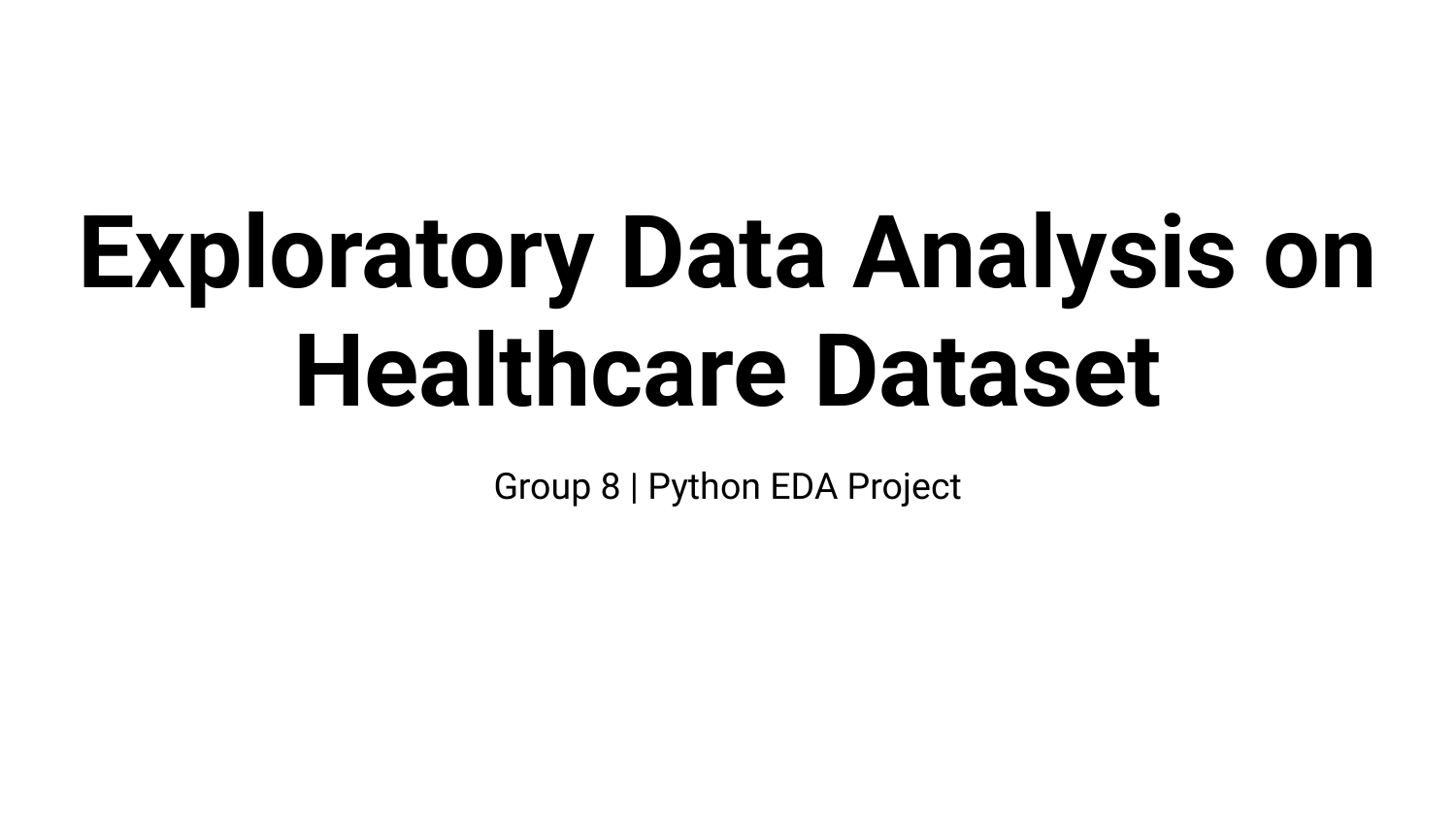

# Exploratory Data Analysis on Healthcare Dataset
Group 8 | Python EDA Project